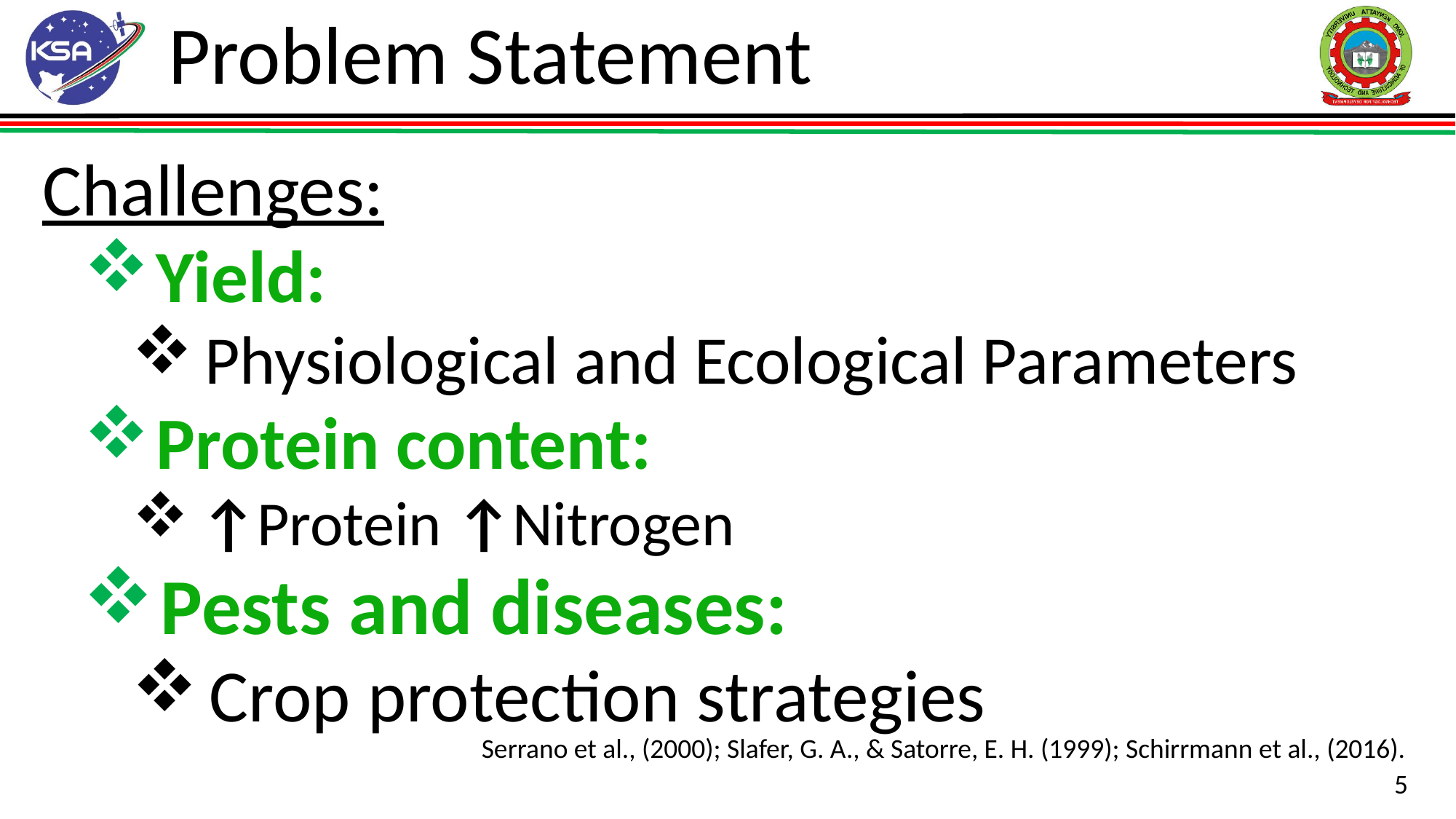

# Problem Statement
Challenges:
Yield:
Physiological and Ecological Parameters
Protein content:
↑Protein ↑Nitrogen
Pests and diseases:
Crop protection strategies
Serrano et al., (2000); Slafer, G. A., & Satorre, E. H. (1999); Schirrmann et al., (2016).
5